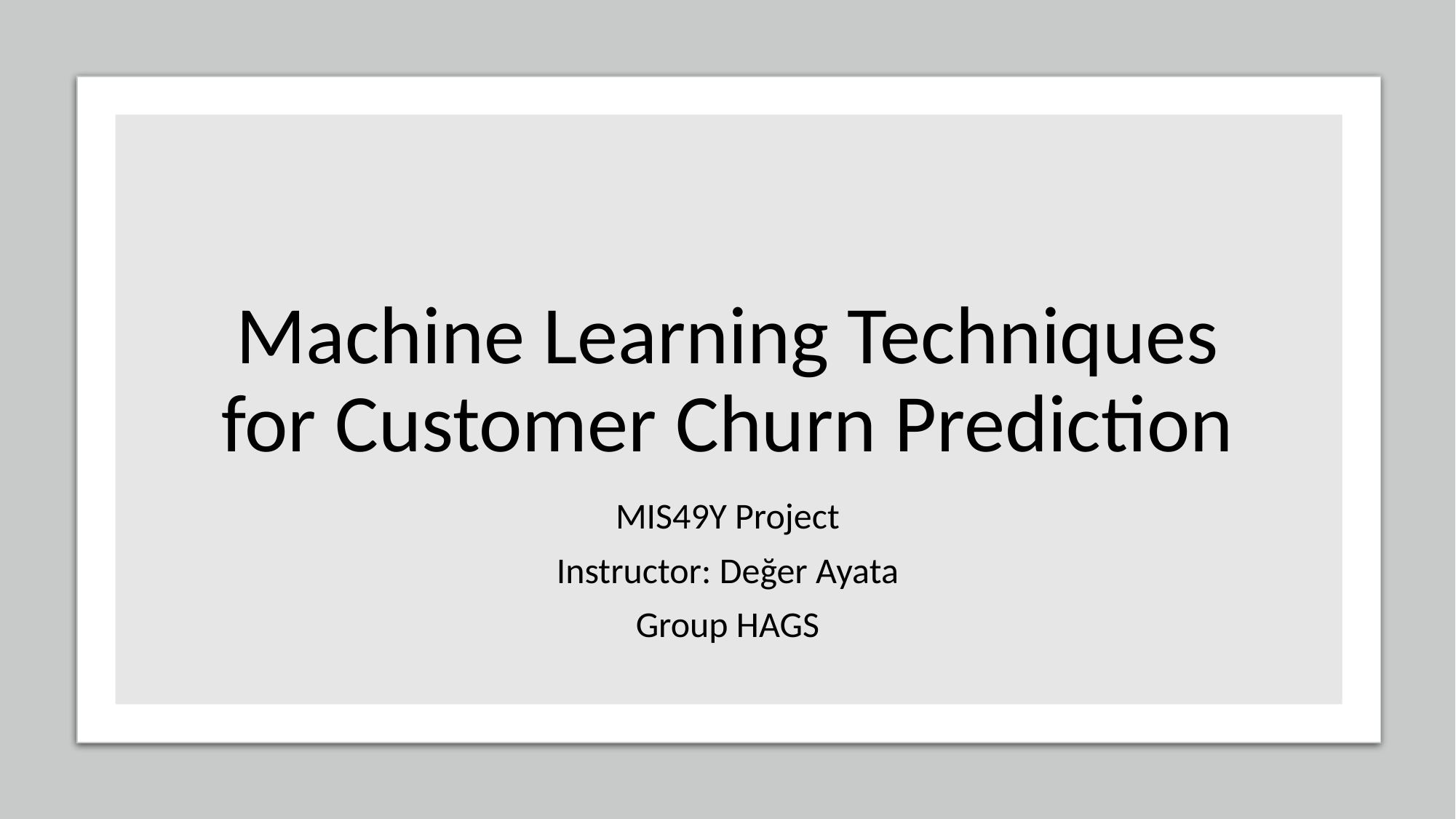

# Machine Learning Techniques for Customer Churn Prediction
MIS49Y Project
Instructor: Değer Ayata
Group HAGS